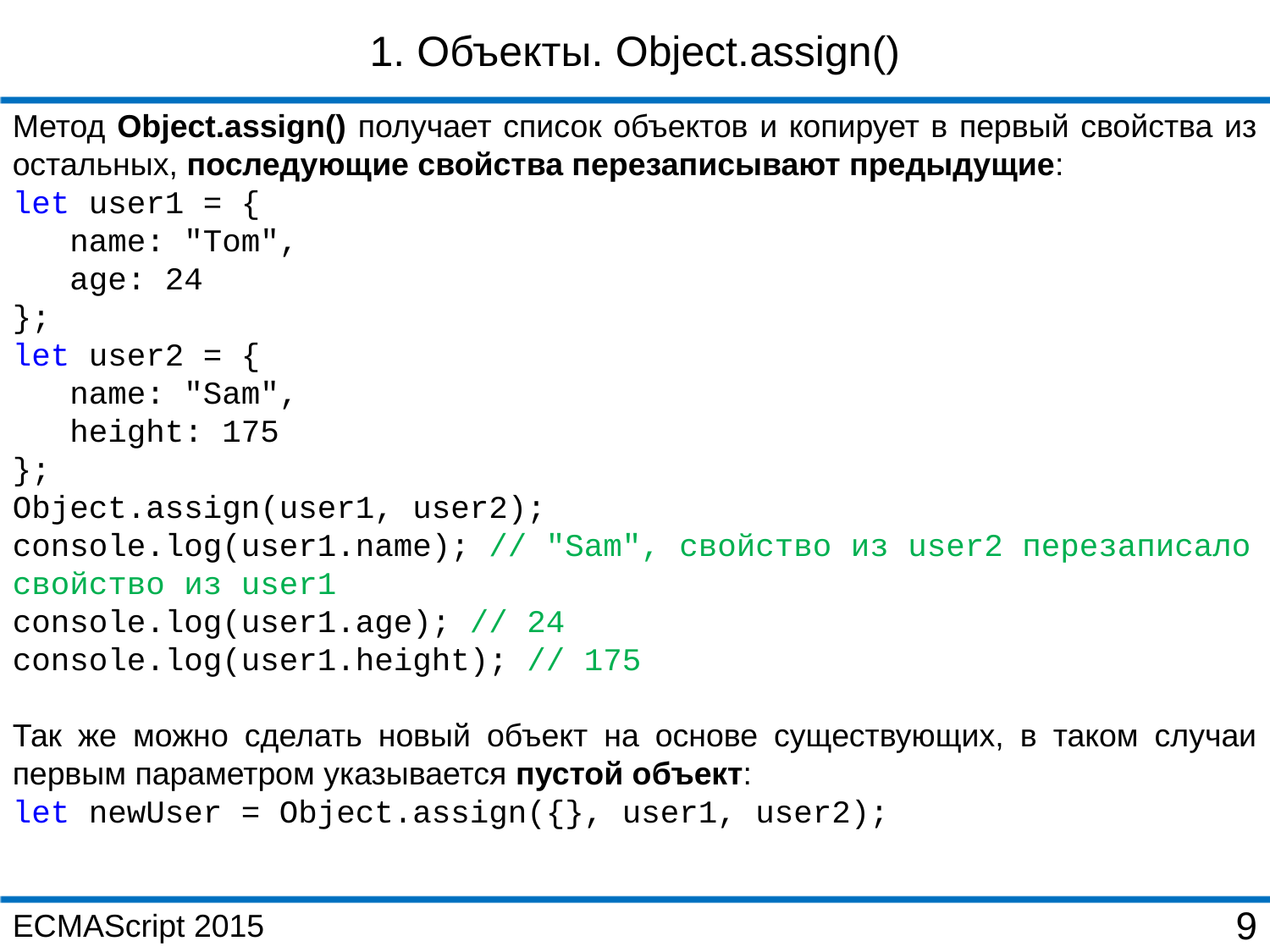

1. Объекты. Object.assign()
Метод Object.assign() получает список объектов и копирует в первый свойства из остальных, последующие свойства перезаписывают предыдущие:
let user1 = {
   name: "Tom",
   age: 24
};
let user2 = {
   name: "Sam",
   height: 175
};
Object.assign(user1, user2);
console.log(user1.name); // "Sam", свойство из user2 перезаписало свойство из user1
console.log(user1.age); // 24
console.log(user1.height); // 175

Так же можно сделать новый объект на основе существующих, в таком случаи первым параметром указывается пустой объект:
let newUser = Object.assign({}, user1, user2);
ECMAScript 2015
9